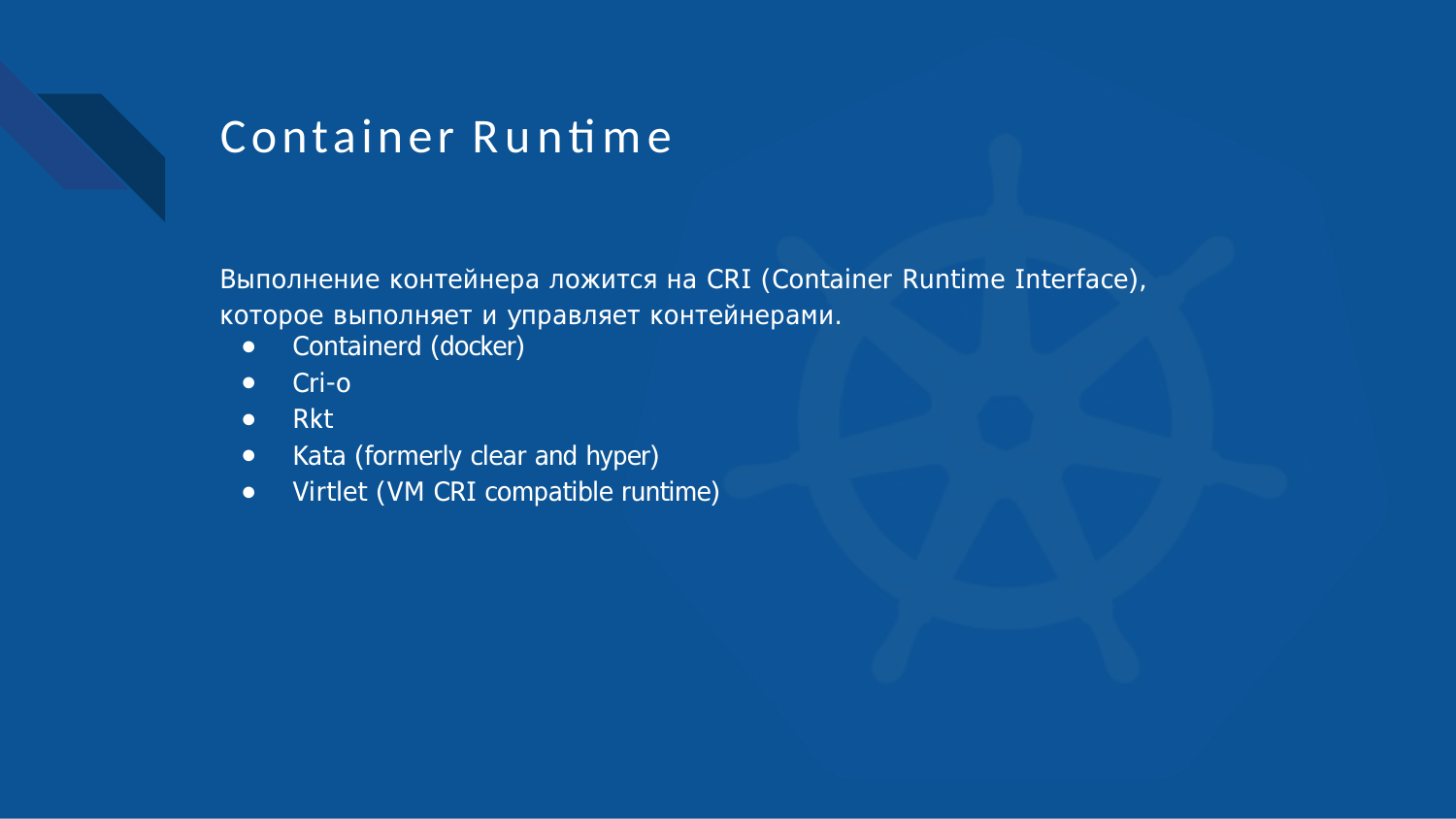

# Container Runtime
Выполнение контейнера ложится на CRI (Container Runtime Interface), которое выполняет и управляет контейнерами.
Containerd (docker)
Cri-o
Rkt
Kata (formerly clear and hyper)
Virtlet (VM CRI compatible runtime)